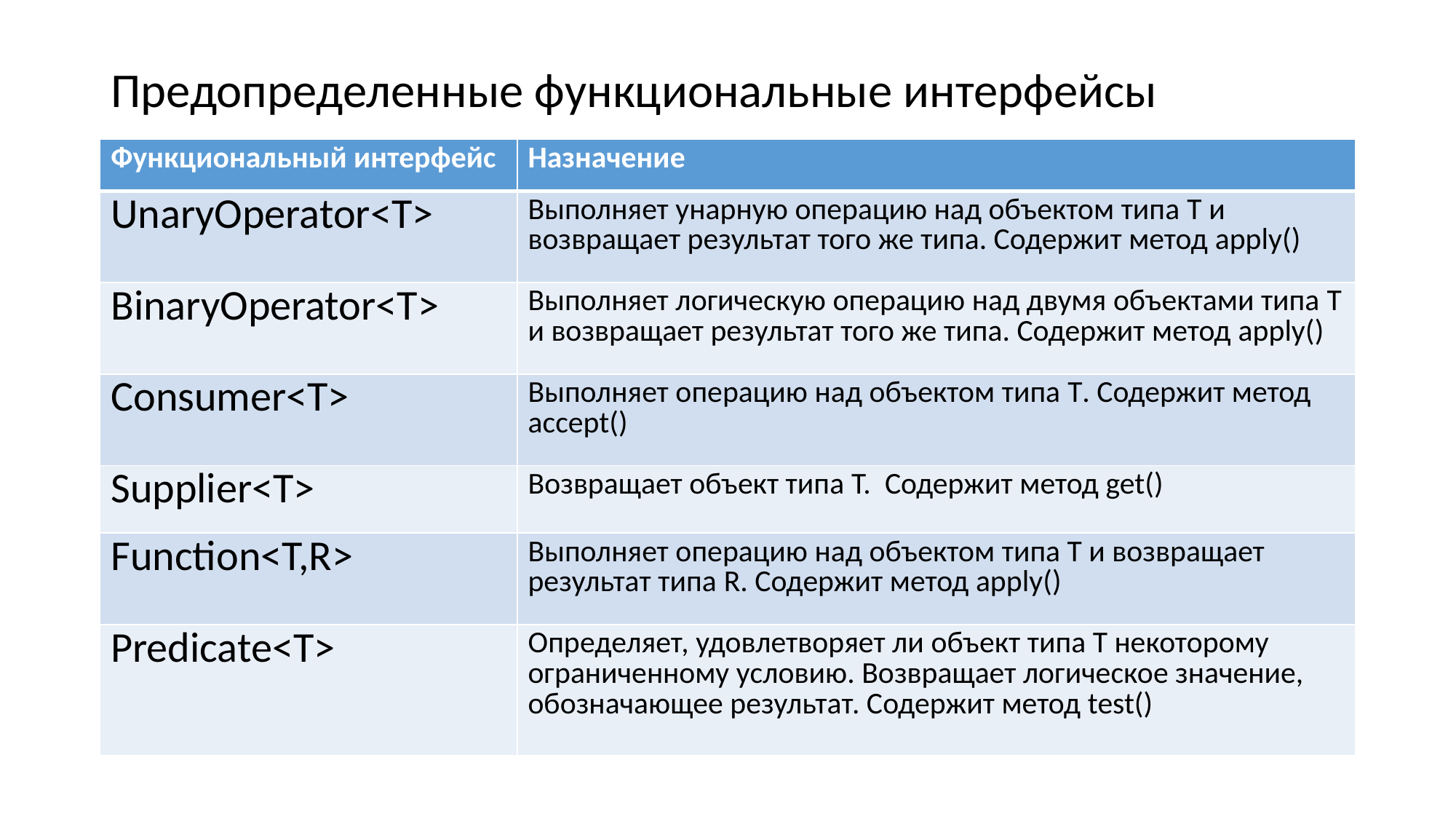

# Предопределенные функциональные интерфейсы
| Функциональный интерфейс | Назначение |
| --- | --- |
| UnaryOperator<T> | Выполняет унарную операцию над объектом типа T и возвращает результат того же типа. Содержит метод apply() |
| BinaryOperator<T> | Выполняет логическую операцию над двумя объектами типа T и возвращает результат того же типа. Содержит метод apply() |
| Consumer<T> | Выполняет операцию над объектом типа T. Содержит метод accept() |
| Supplier<T> | Возвращает объект типа T. Содержит метод get() |
| Function<T,R> | Выполняет операцию над объектом типа Т и возвращает результат типа R. Содержит метод apply() |
| Predicate<T> | Определяет, удовлетворяет ли объект типа Т некоторому ограниченному условию. Возвращает логическое значение, обозначающее результат. Содержит метод test() |